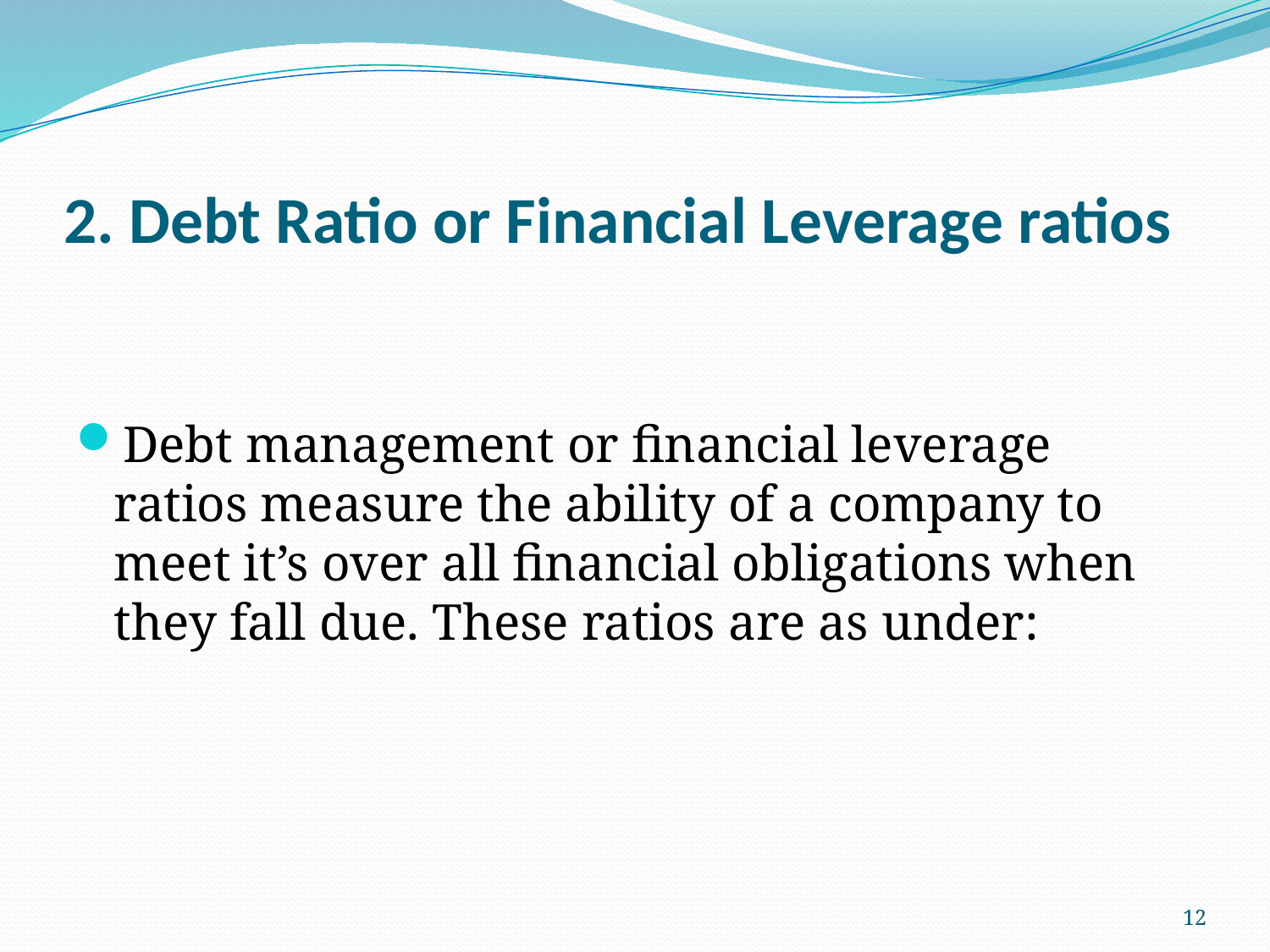

# 2. Debt Ratio or Financial Leverage ratios

Debt management or financial leverage ratios measure the ability of a company to meet it’s over all financial obligations when they fall due. These ratios are as under:

12